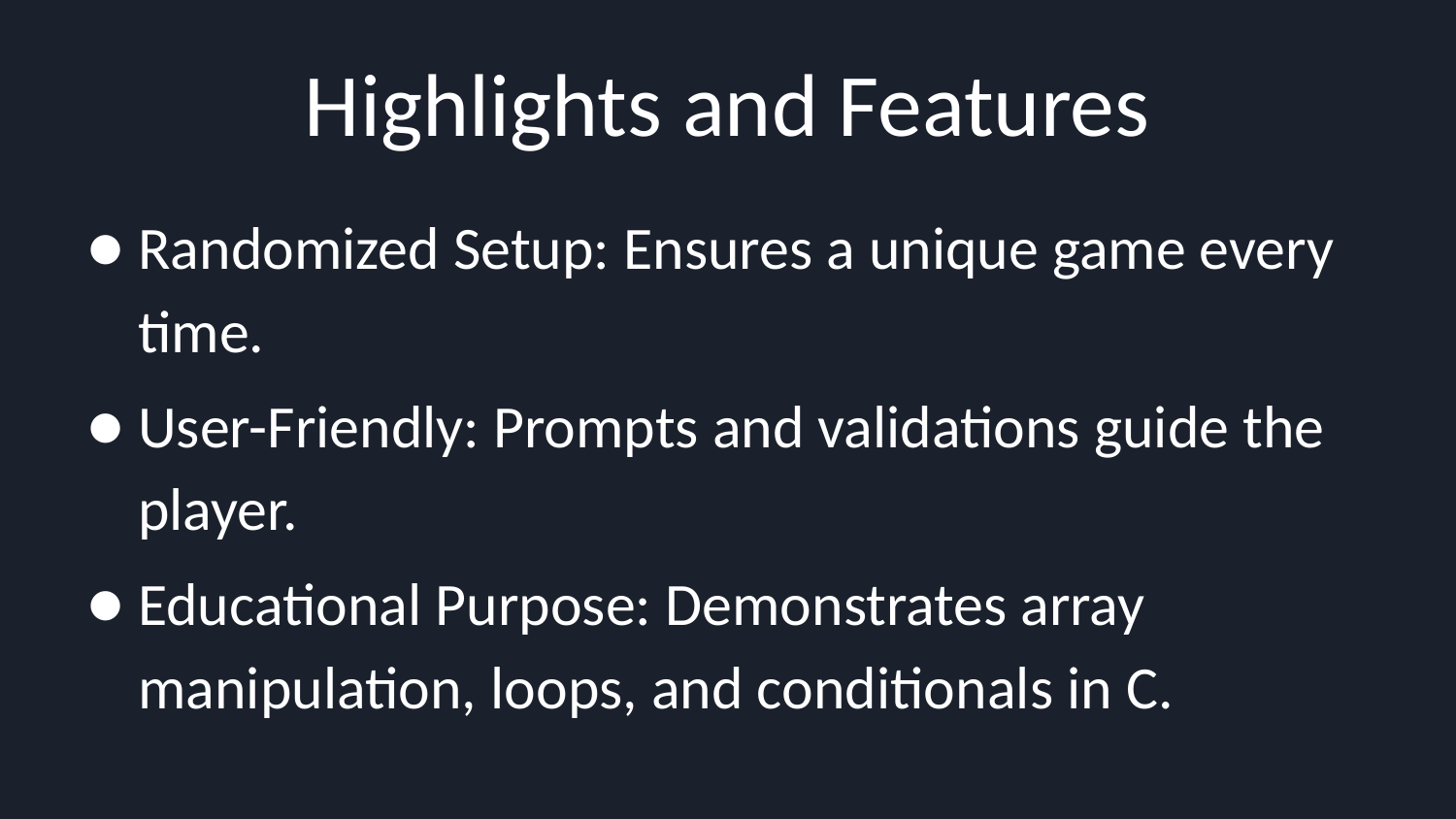

# Highlights and Features
Randomized Setup: Ensures a unique game every time.
User-Friendly: Prompts and validations guide the player.
Educational Purpose: Demonstrates array manipulation, loops, and conditionals in C.